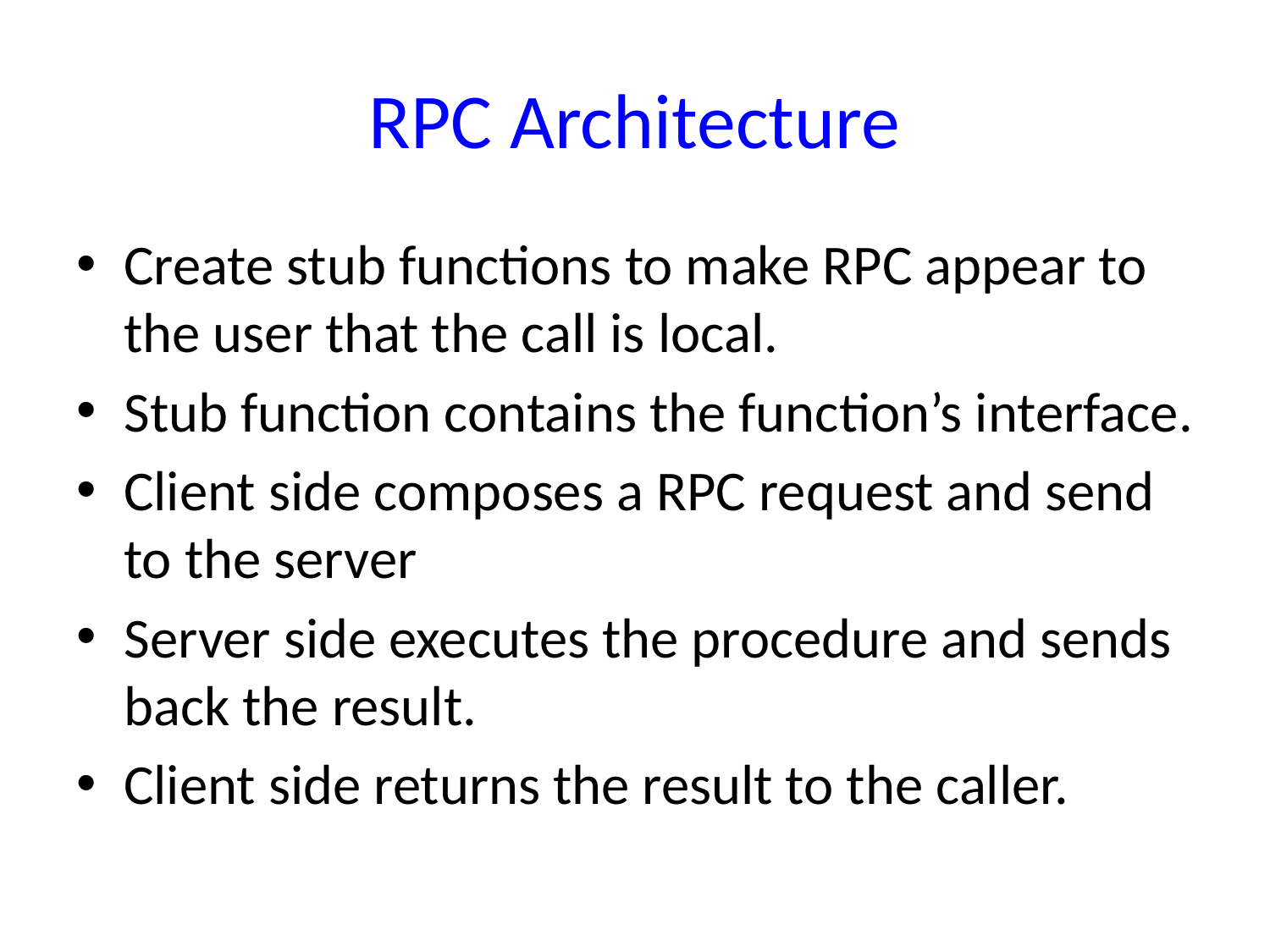

# RPC Architecture
Create stub functions to make RPC appear to the user that the call is local.
Stub function contains the function’s interface.
Client side composes a RPC request and send to the server
Server side executes the procedure and sends back the result.
Client side returns the result to the caller.